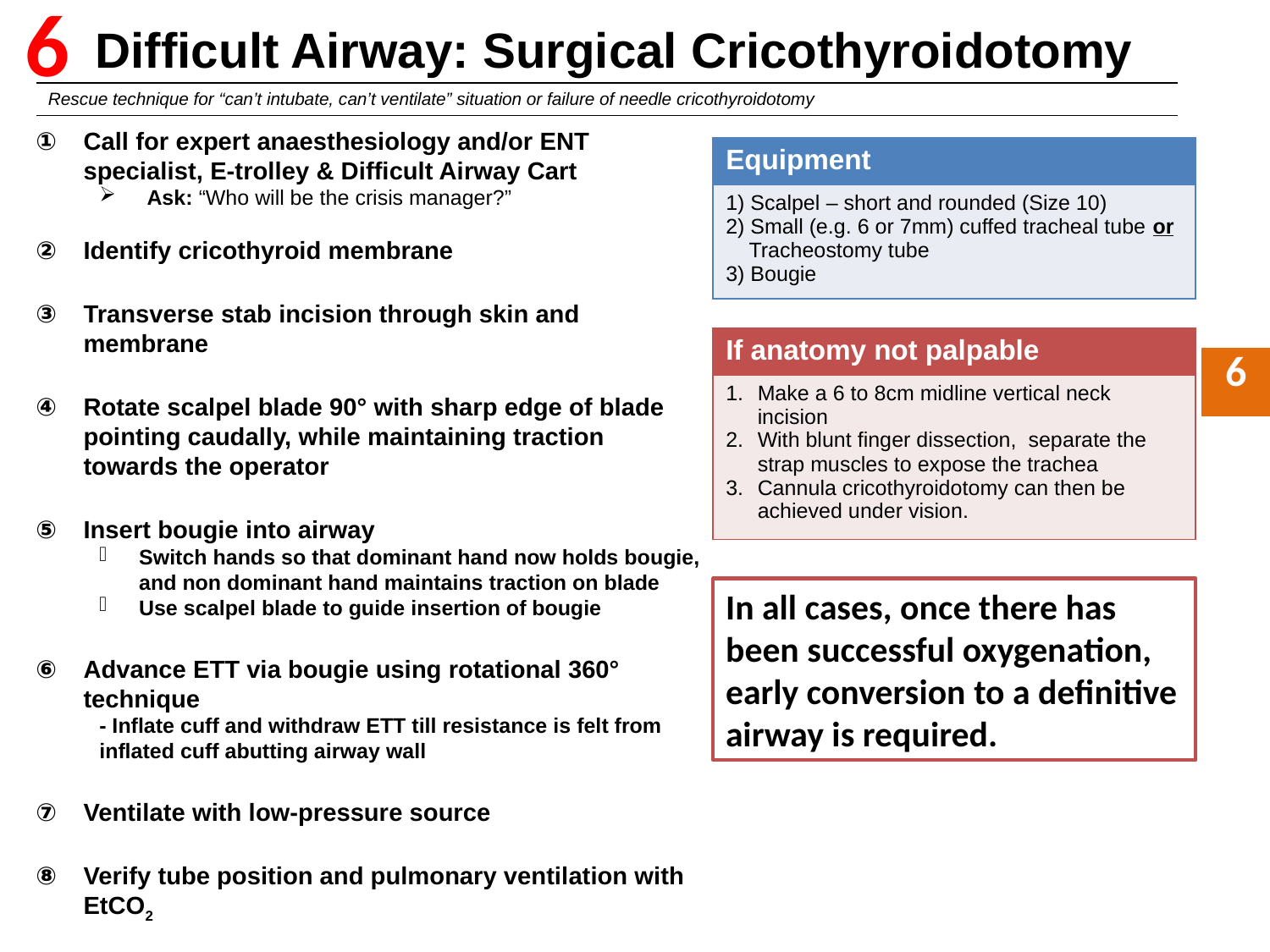

6
# Difficult Airway: Surgical Cricothyroidotomy
| 1 |
| --- |
| 2 |
| 3 |
| 4 |
| 5 |
| 6 |
| 7 |
| 8 |
| 9 |
| 10 |
| 11 |
| 12 |
| 13 |
| 14 |
| Rescue technique for “can’t intubate, can’t ventilate” situation or failure of needle cricothyroidotomy |
| --- |
Call for expert anaesthesiology and/or ENT specialist, E-trolley & Difficult Airway Cart
Ask: “Who will be the crisis manager?”
Identify cricothyroid membrane

Transverse stab incision through skin and membrane
Rotate scalpel blade 90° with sharp edge of blade pointing caudally, while maintaining traction towards the operator
Insert bougie into airway
Switch hands so that dominant hand now holds bougie, and non dominant hand maintains traction on blade
Use scalpel blade to guide insertion of bougie

Advance ETT via bougie using rotational 360° technique
- Inflate cuff and withdraw ETT till resistance is felt from inflated cuff abutting airway wall

Ventilate with low-pressure source
Verify tube position and pulmonary ventilation with EtCO2

| Equipment |
| --- |
| 1) Scalpel – short and rounded (Size 10) 2) Small (e.g. 6 or 7mm) cuffed tracheal tube or Tracheostomy tube 3) Bougie |
| If anatomy not palpable |
| --- |
| Make a 6 to 8cm midline vertical neck incision With blunt finger dissection, separate the strap muscles to expose the trachea Cannula cricothyroidotomy can then be achieved under vision. |
In all cases, once there has been successful oxygenation, early conversion to a definitive airway is required.